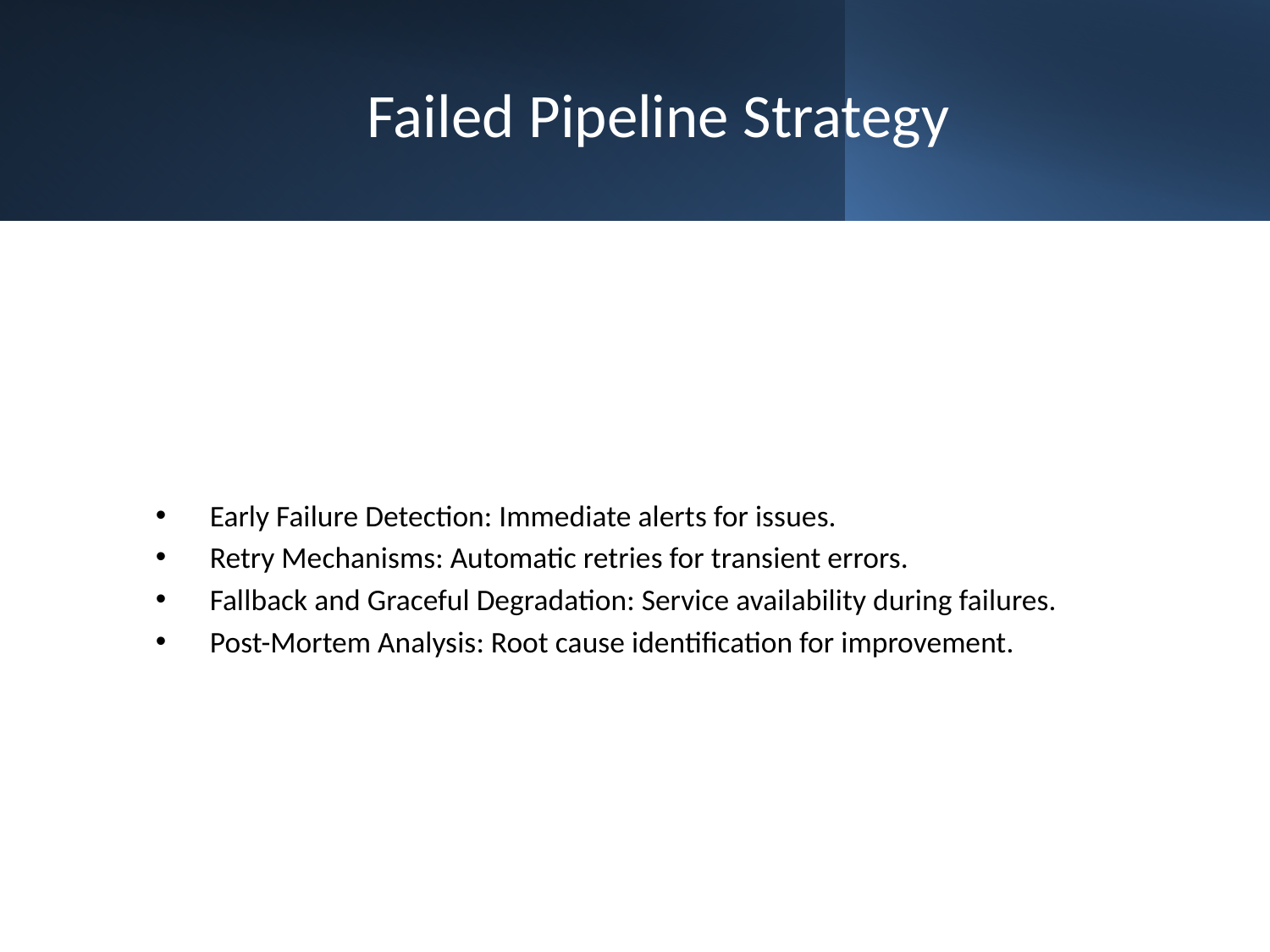

# Failed Pipeline Strategy
 Early Failure Detection: Immediate alerts for issues.
 Retry Mechanisms: Automatic retries for transient errors.
 Fallback and Graceful Degradation: Service availability during failures.
 Post-Mortem Analysis: Root cause identification for improvement.